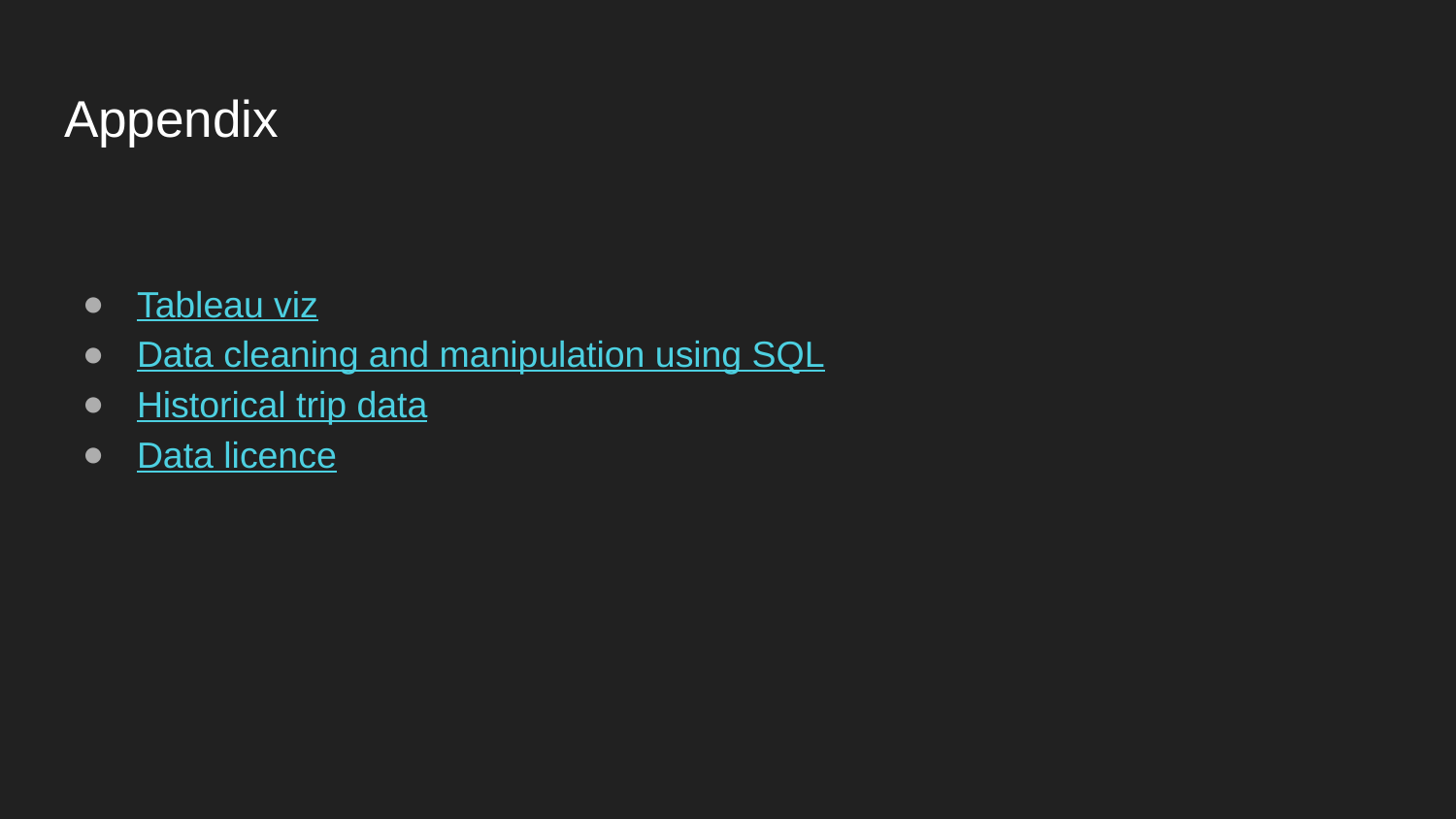

# Appendix
Tableau viz
Data cleaning and manipulation using SQL
Historical trip data
Data licence